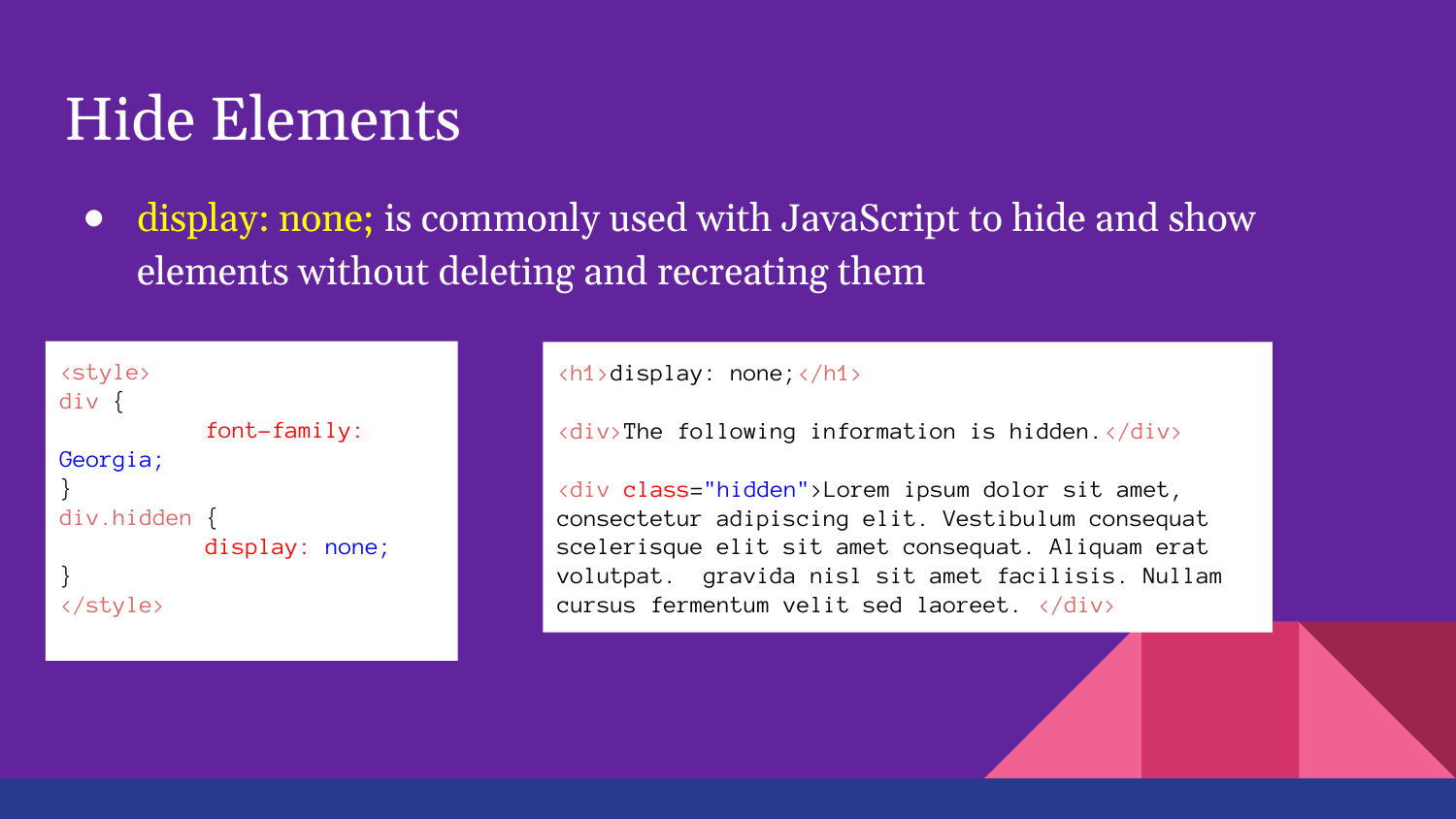

# Hide Elements
display: none; is commonly used with JavaScript to hide and show elements without deleting and recreating them
<style>
div {
	font-family: Georgia;
}
div.hidden {
	display: none;
}
</style>

<h1>display: none;</h1>

<div>The following information is hidden.</div>

<div class="hidden">Lorem ipsum dolor sit amet, consectetur adipiscing elit. Vestibulum consequat scelerisque elit sit amet consequat. Aliquam erat volutpat.  gravida nisl sit amet facilisis. Nullam cursus fermentum velit sed laoreet. </div>